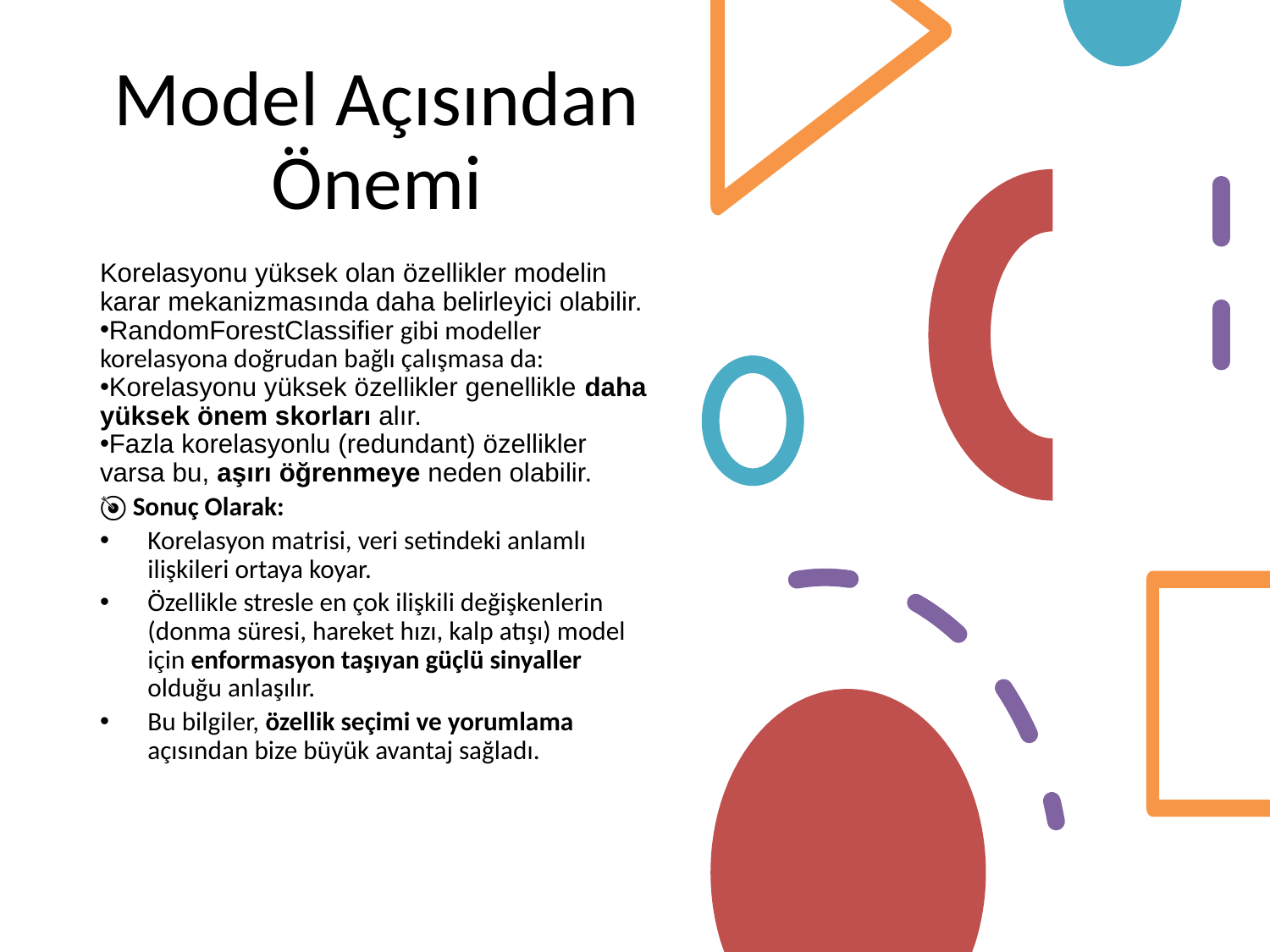

# Model Açısından Önemi

Korelasyonu yüksek olan özellikler modelin karar mekanizmasında daha belirleyici olabilir.
RandomForestClassifier gibi modeller korelasyona doğrudan bağlı çalışmasa da:
Korelasyonu yüksek özellikler genellikle daha yüksek önem skorları alır.
Fazla korelasyonlu (redundant) özellikler varsa bu, aşırı öğrenmeye neden olabilir.
🎯 Sonuç Olarak:
Korelasyon matrisi, veri setindeki anlamlı ilişkileri ortaya koyar.
Özellikle stresle en çok ilişkili değişkenlerin (donma süresi, hareket hızı, kalp atışı) model için enformasyon taşıyan güçlü sinyaller olduğu anlaşılır.
Bu bilgiler, özellik seçimi ve yorumlama açısından bize büyük avantaj sağladı.